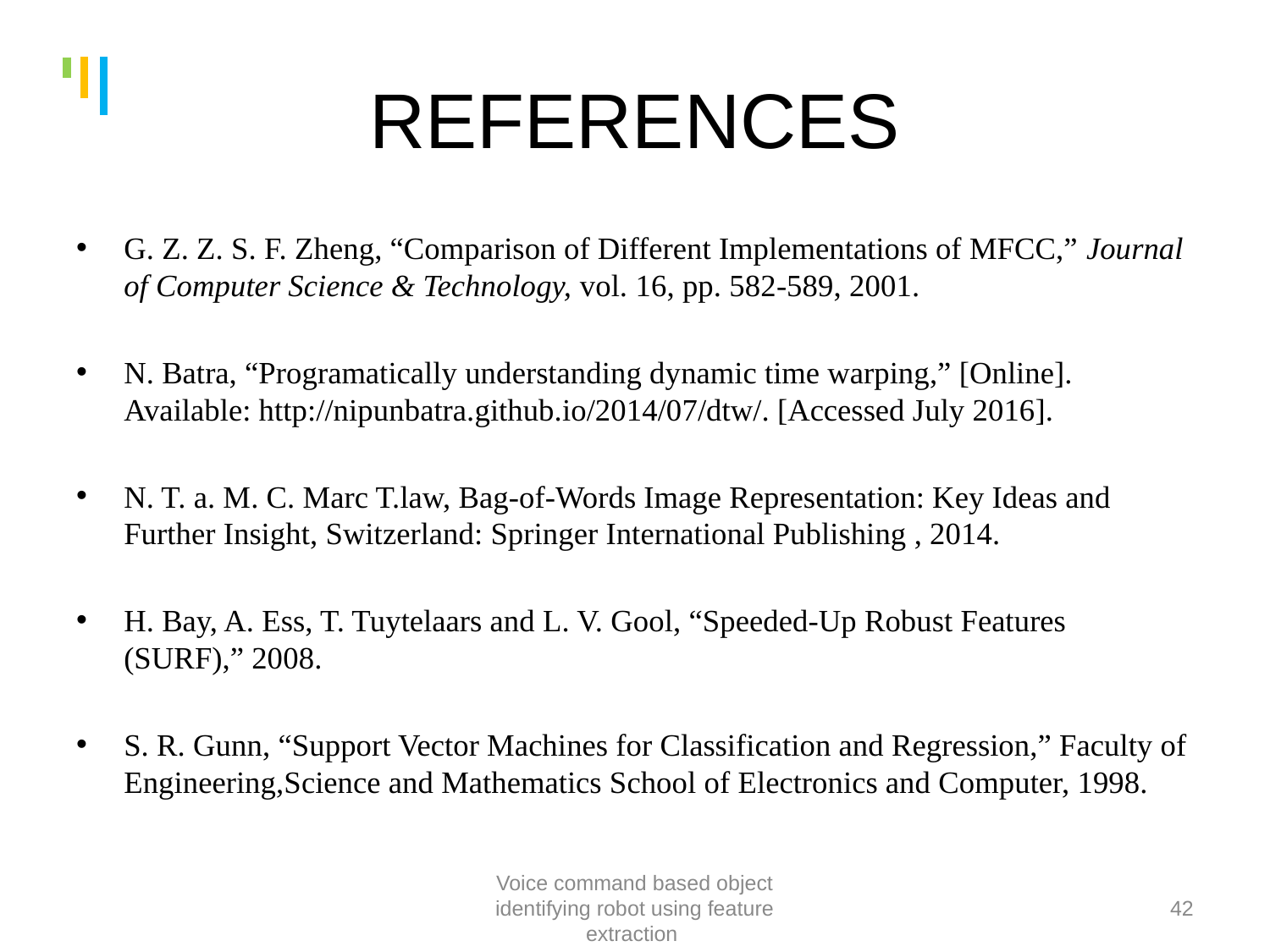

# REFERENCES
G. Z. Z. S. F. Zheng, “Comparison of Different Implementations of MFCC,” Journal of Computer Science & Technology, vol. 16, pp. 582-589, 2001.

N. Batra, “Programatically understanding dynamic time warping,” [Online]. Available: http://nipunbatra.github.io/2014/07/dtw/. [Accessed July 2016].

N. T. a. M. C. Marc T.law, Bag-of-Words Image Representation: Key Ideas and Further Insight, Switzerland: Springer International Publishing , 2014.

H. Bay, A. Ess, T. Tuytelaars and L. V. Gool, “Speeded-Up Robust Features (SURF),” 2008.

S. R. Gunn, “Support Vector Machines for Classification and Regression,” Faculty of Engineering,Science and Mathematics School of Electronics and Computer, 1998.
Voice command based object identifying robot using feature extraction
42